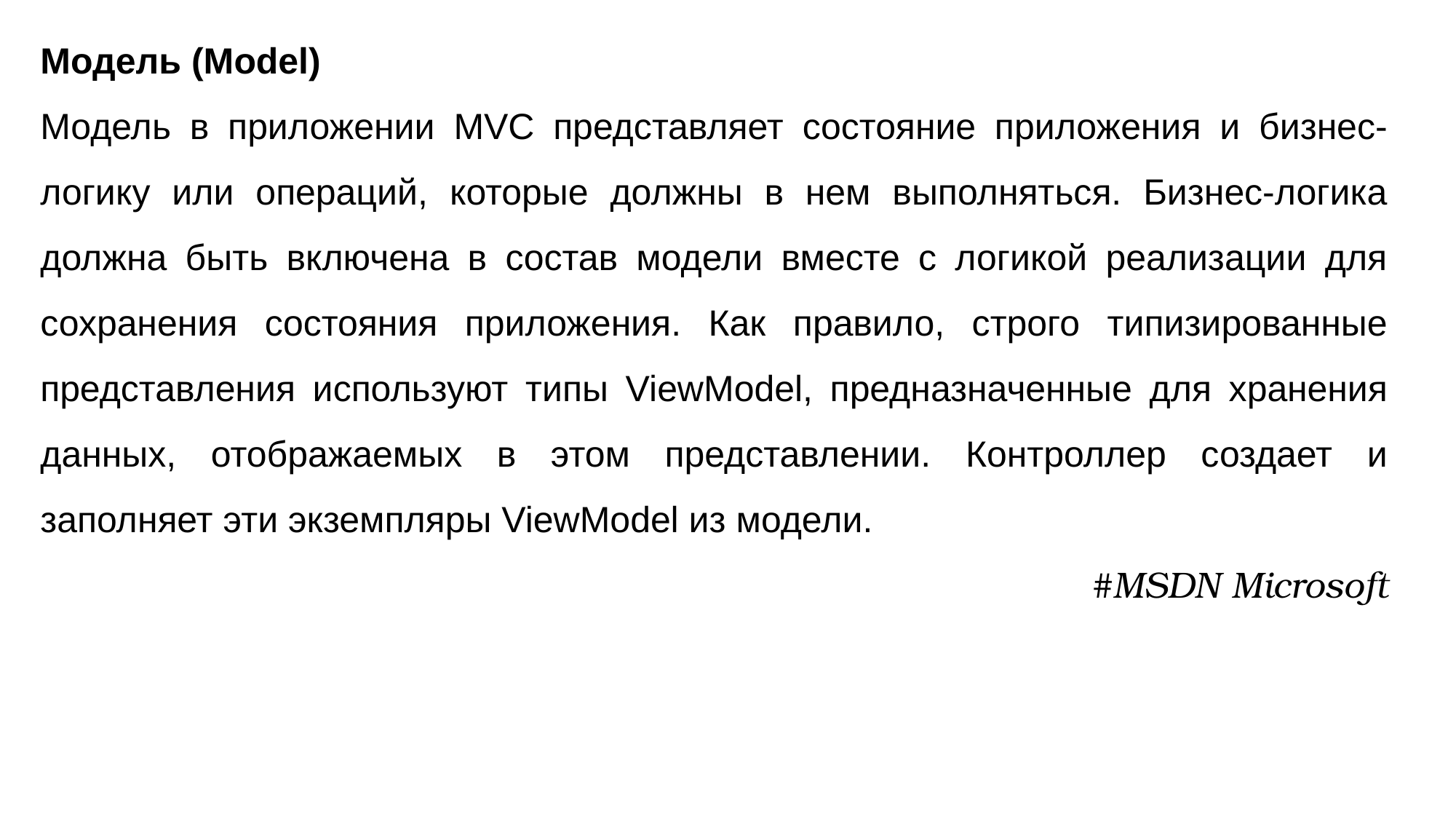

Модель (Model)
Модель в приложении MVC представляет состояние приложения и бизнес-логику или операций, которые должны в нем выполняться. Бизнес-логика должна быть включена в состав модели вместе с логикой реализации для сохранения состояния приложения. Как правило, строго типизированные представления используют типы ViewModel, предназначенные для хранения данных, отображаемых в этом представлении. Контроллер создает и заполняет эти экземпляры ViewModel из модели.
#MSDN Microsoft